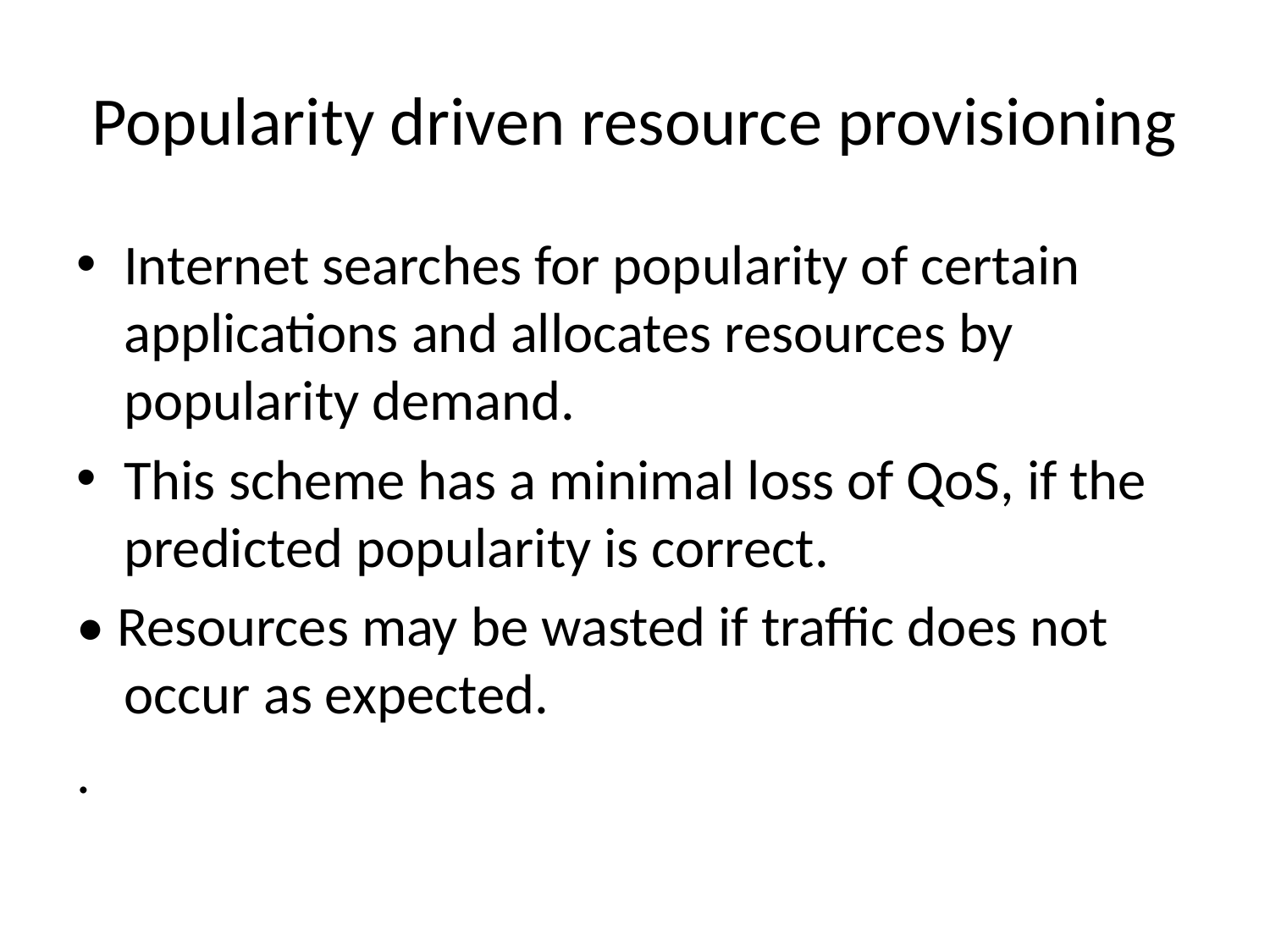

# Popularity driven resource provisioning
Internet searches for popularity of certain applications and allocates resources by popularity demand.
This scheme has a minimal loss of QoS, if the predicted popularity is correct.
• Resources may be wasted if traffic does not occur as expected.
.